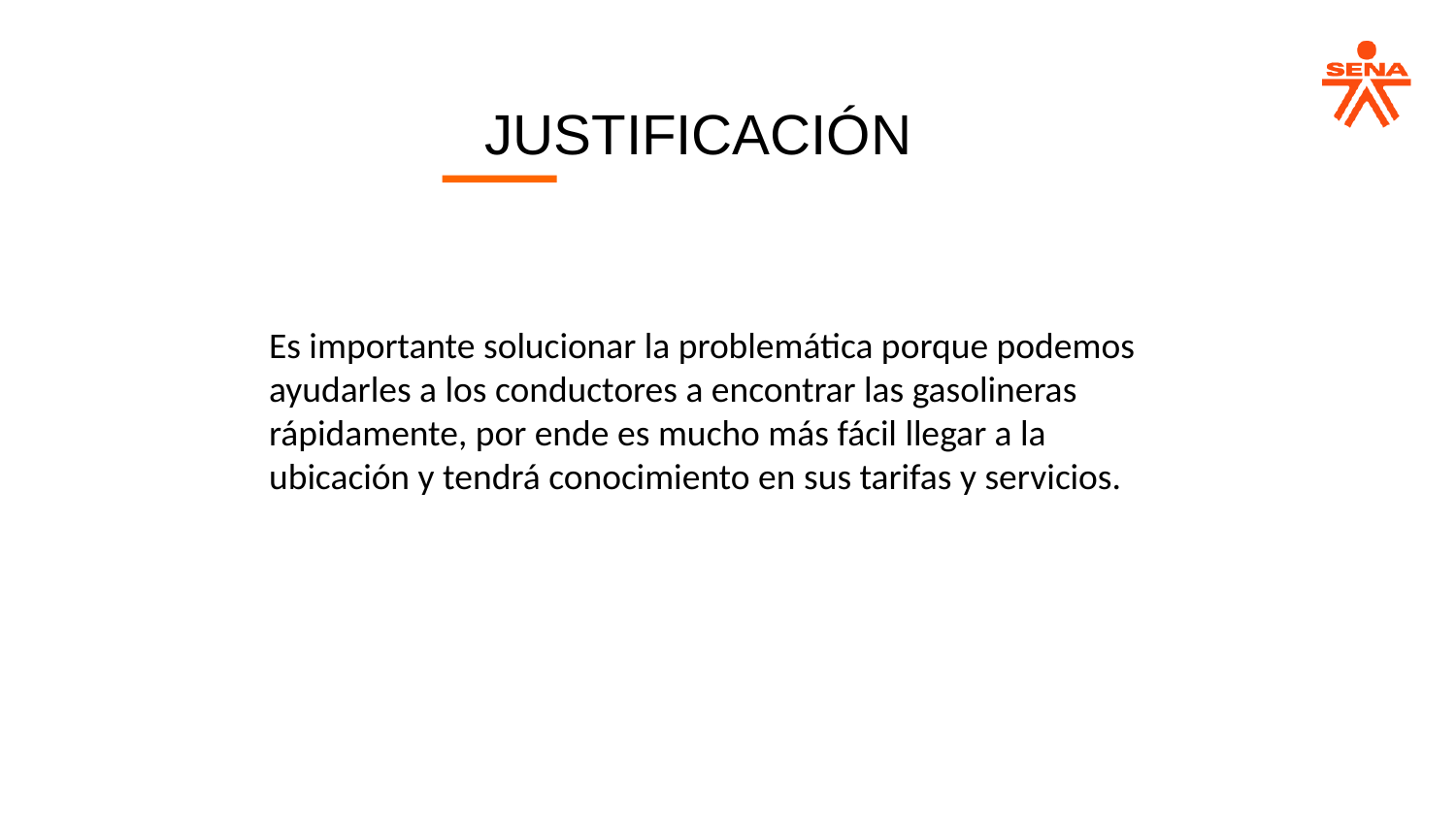

JUSTIFICACIÓN

Es importante solucionar la problemática porque podemos ayudarles a los conductores a encontrar las gasolineras rápidamente, por ende es mucho más fácil llegar a la ubicación y tendrá conocimiento en sus tarifas y servicios.